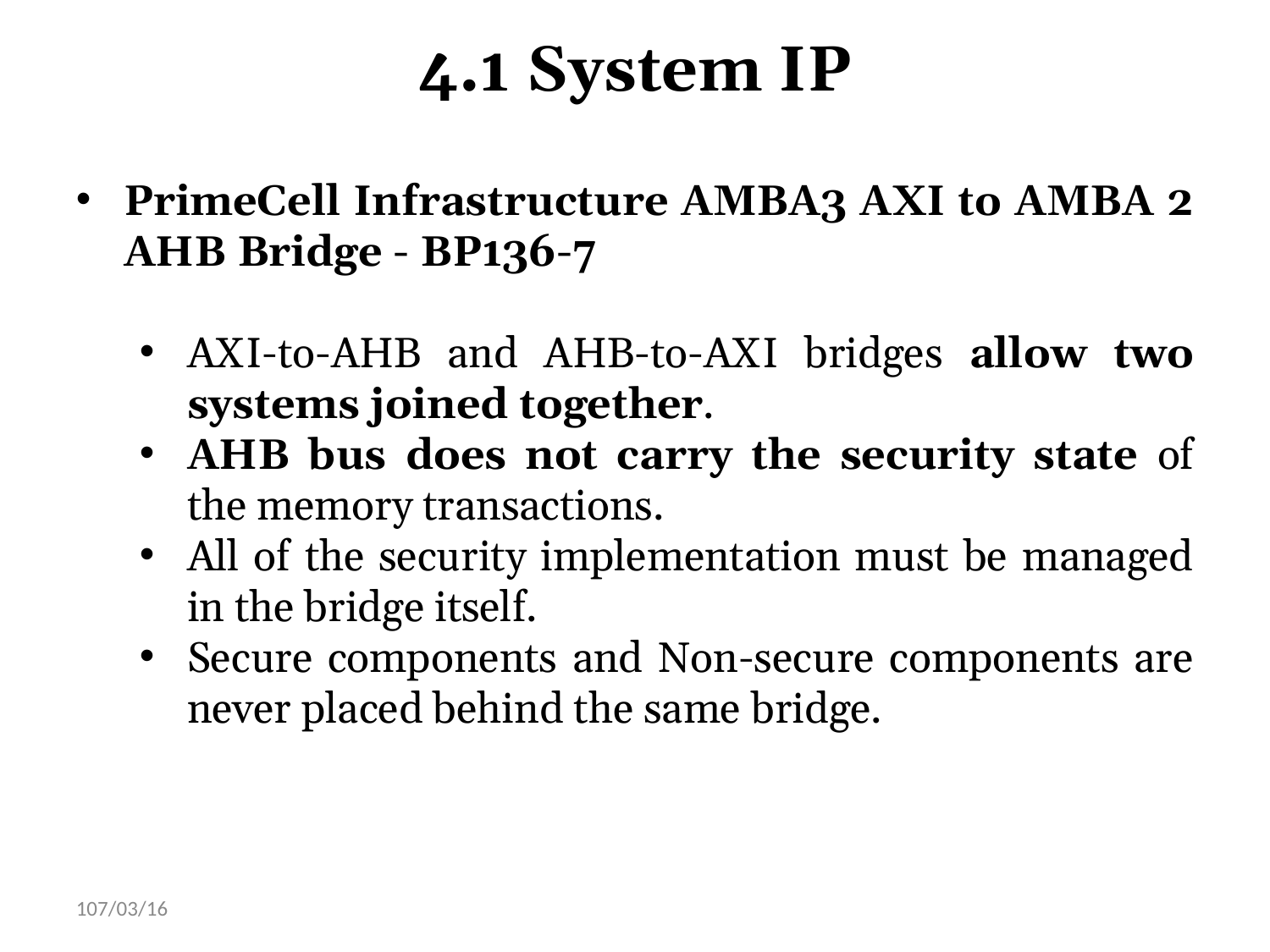

4.1 System IP

PrimeCell Infrastructure AMBA3 AXI to AMBA 2 AHB Bridge - BP136-7

AXI-to-AHB and AHB-to-AXI bridges allow two systems joined together.
AHB bus does not carry the security state of the memory transactions.
All of the security implementation must be managed in the bridge itself.
Secure components and Non-secure components are never placed behind the same bridge.
107/03/16